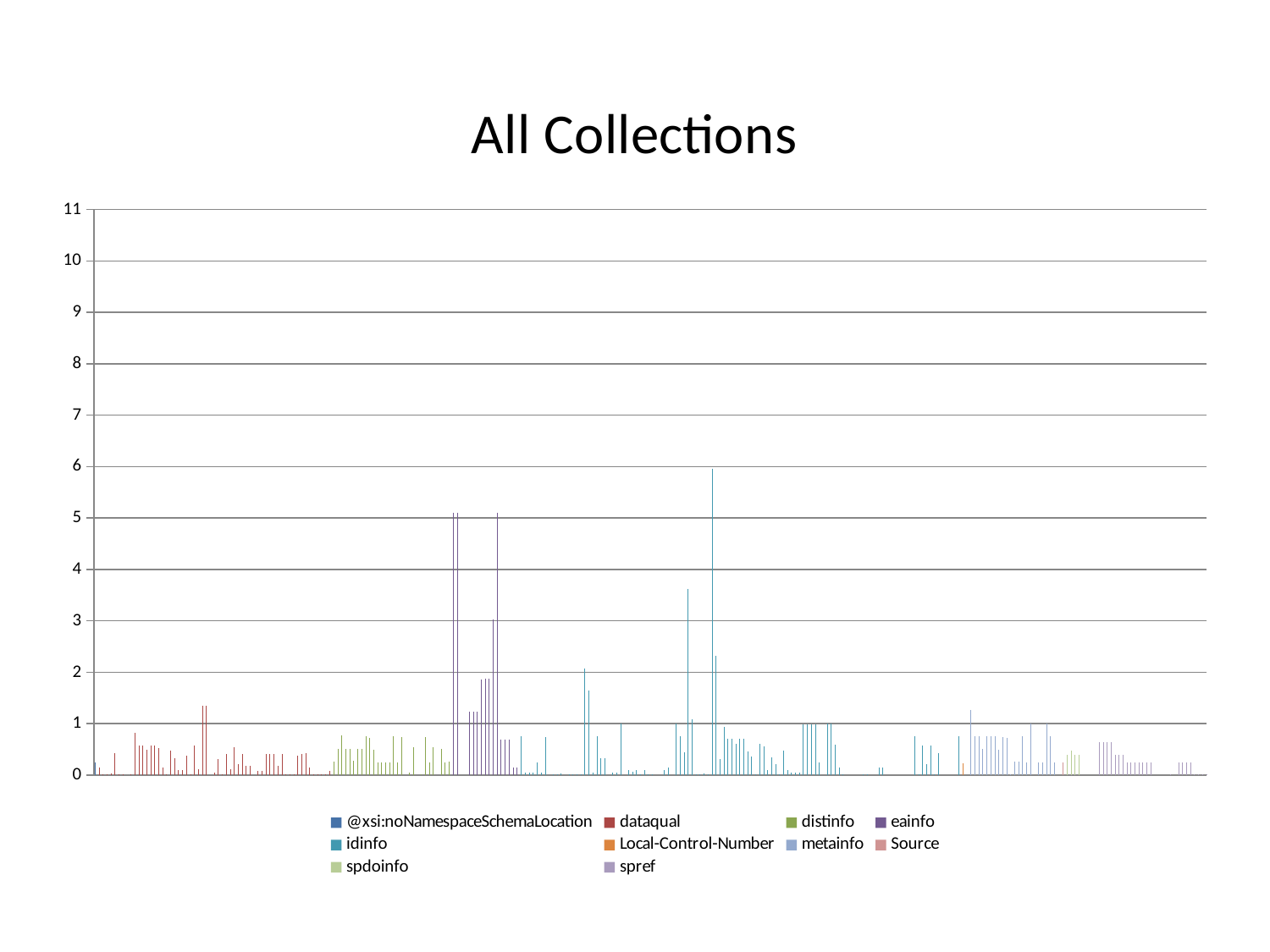

### Chart: All Collections

| Category | @xsi:noNamespaceSchemaLocation | dataqual | distinfo | eainfo | idinfo | Local-Control-Number | metainfo | Source | spdoinfo | spref |
|---|---|---|---|---|---|---|---|---|---|---|